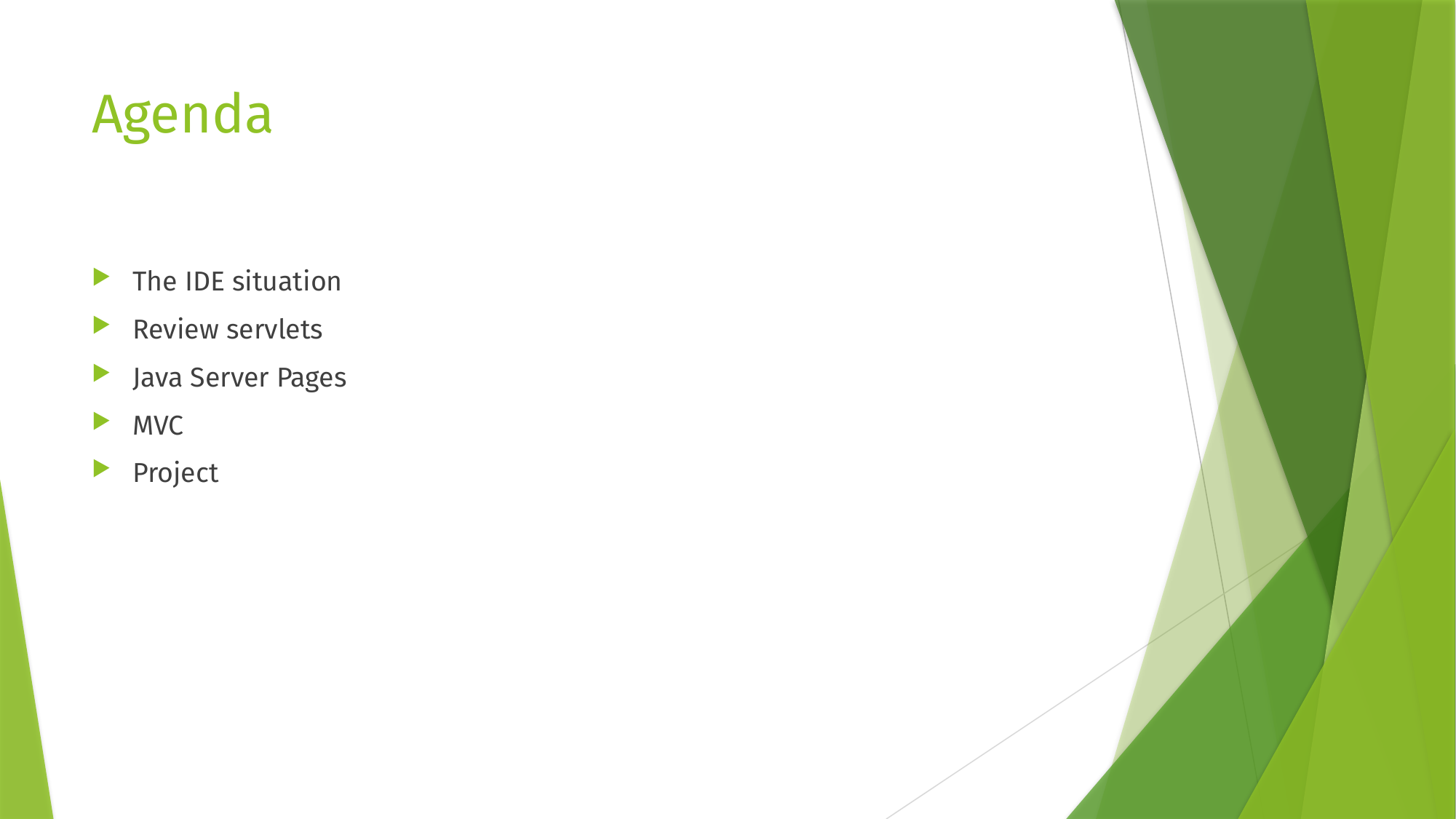

# Agenda
The IDE situation
Review servlets
Java Server Pages
MVC
Project